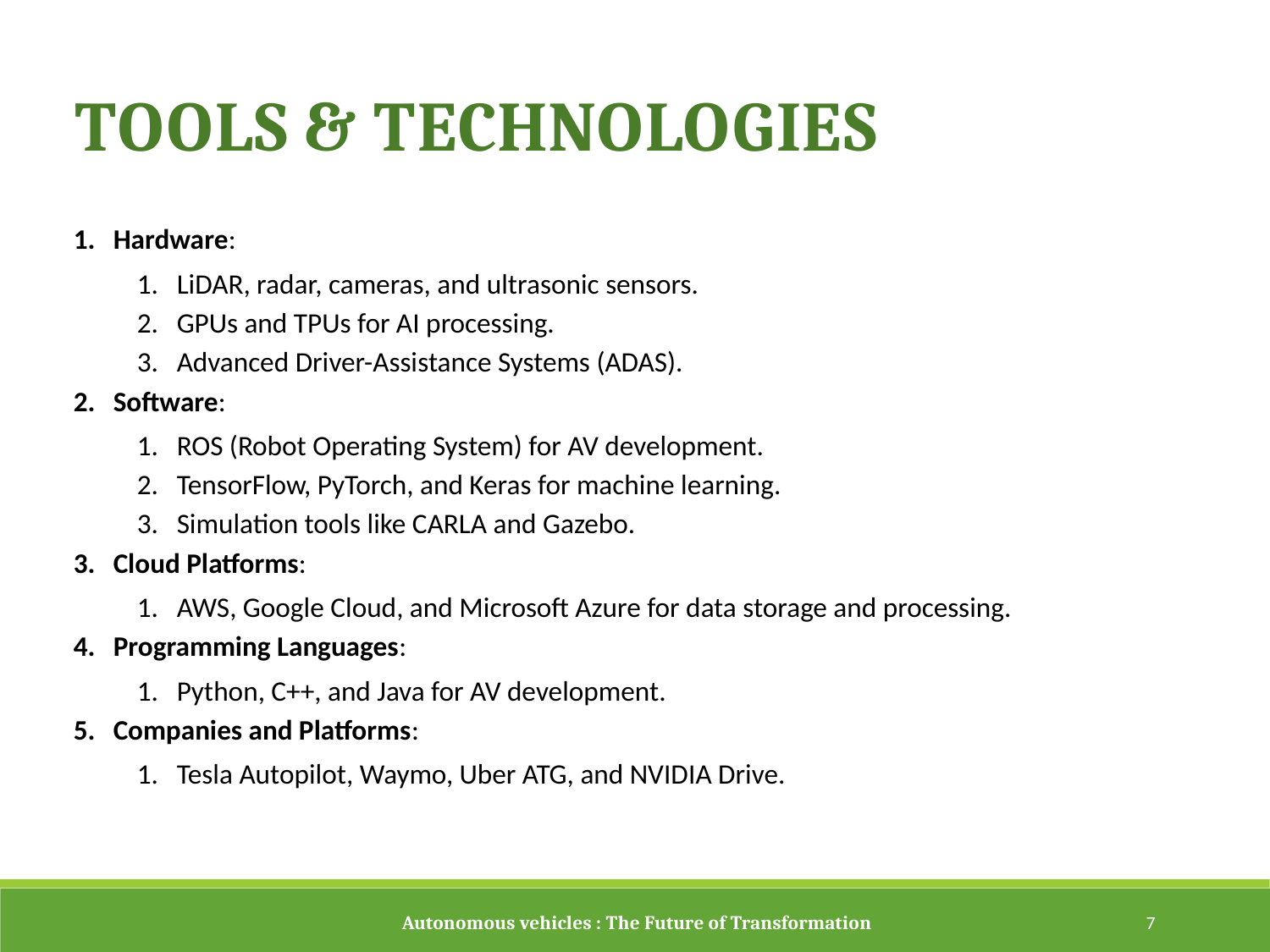

TOOLS & TECHNOLOGIES

Hardware:
LiDAR, radar, cameras, and ultrasonic sensors.
GPUs and TPUs for AI processing.
Advanced Driver-Assistance Systems (ADAS).
Software:
ROS (Robot Operating System) for AV development.
TensorFlow, PyTorch, and Keras for machine learning.
Simulation tools like CARLA and Gazebo.
Cloud Platforms:
AWS, Google Cloud, and Microsoft Azure for data storage and processing.
Programming Languages:
Python, C++, and Java for AV development.
Companies and Platforms:
Tesla Autopilot, Waymo, Uber ATG, and NVIDIA Drive.

 Autonomous vehicles : The Future of Transformation
7